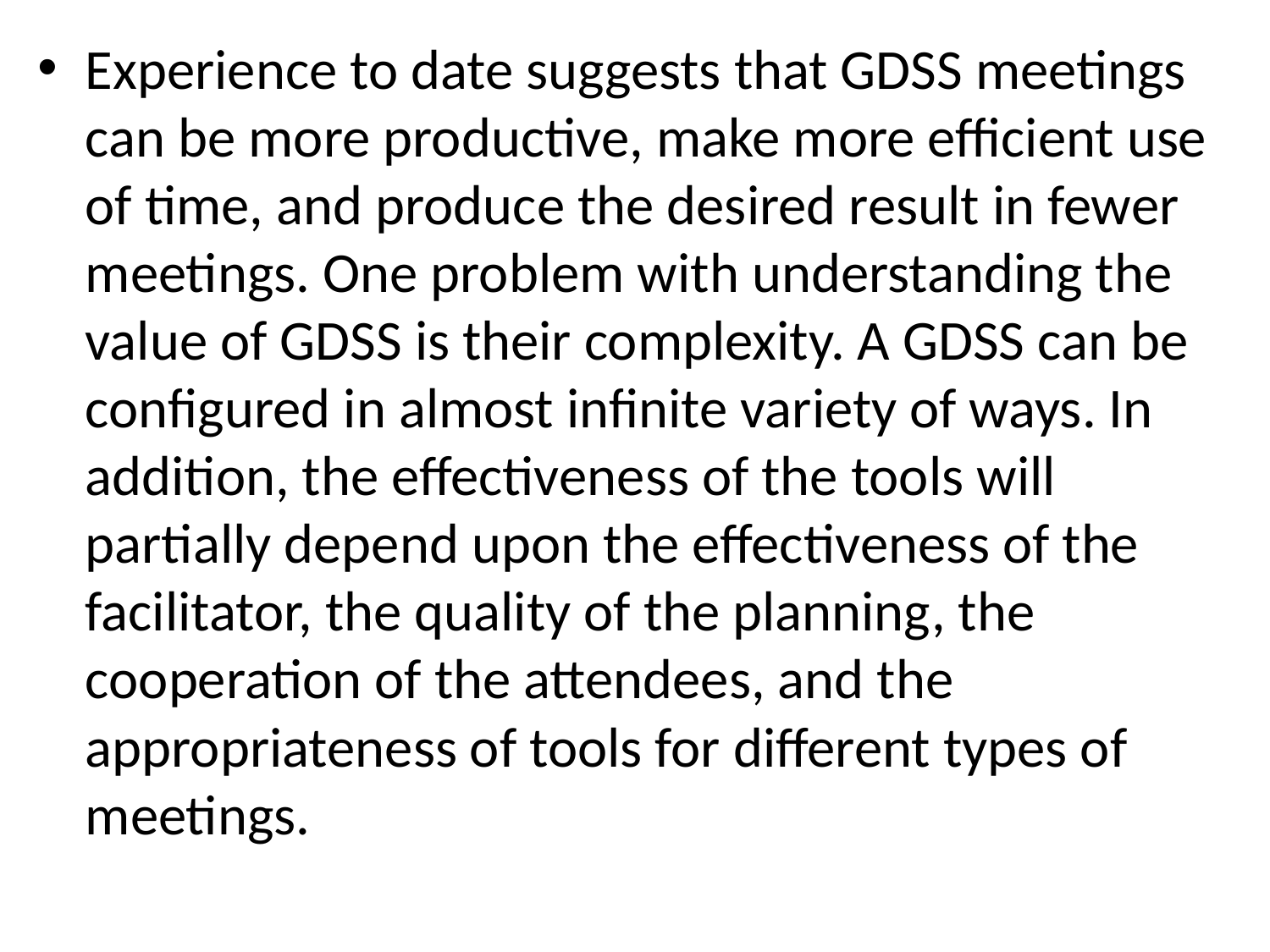

Experience to date suggests that GDSS meetings can be more productive, make more efficient use of time, and produce the desired result in fewer meetings. One problem with understanding the value of GDSS is their complexity. A GDSS can be configured in almost infinite variety of ways. In addition, the effectiveness of the tools will partially depend upon the effectiveness of the facilitator, the quality of the planning, the cooperation of the attendees, and the appropriateness of tools for different types of meetings.